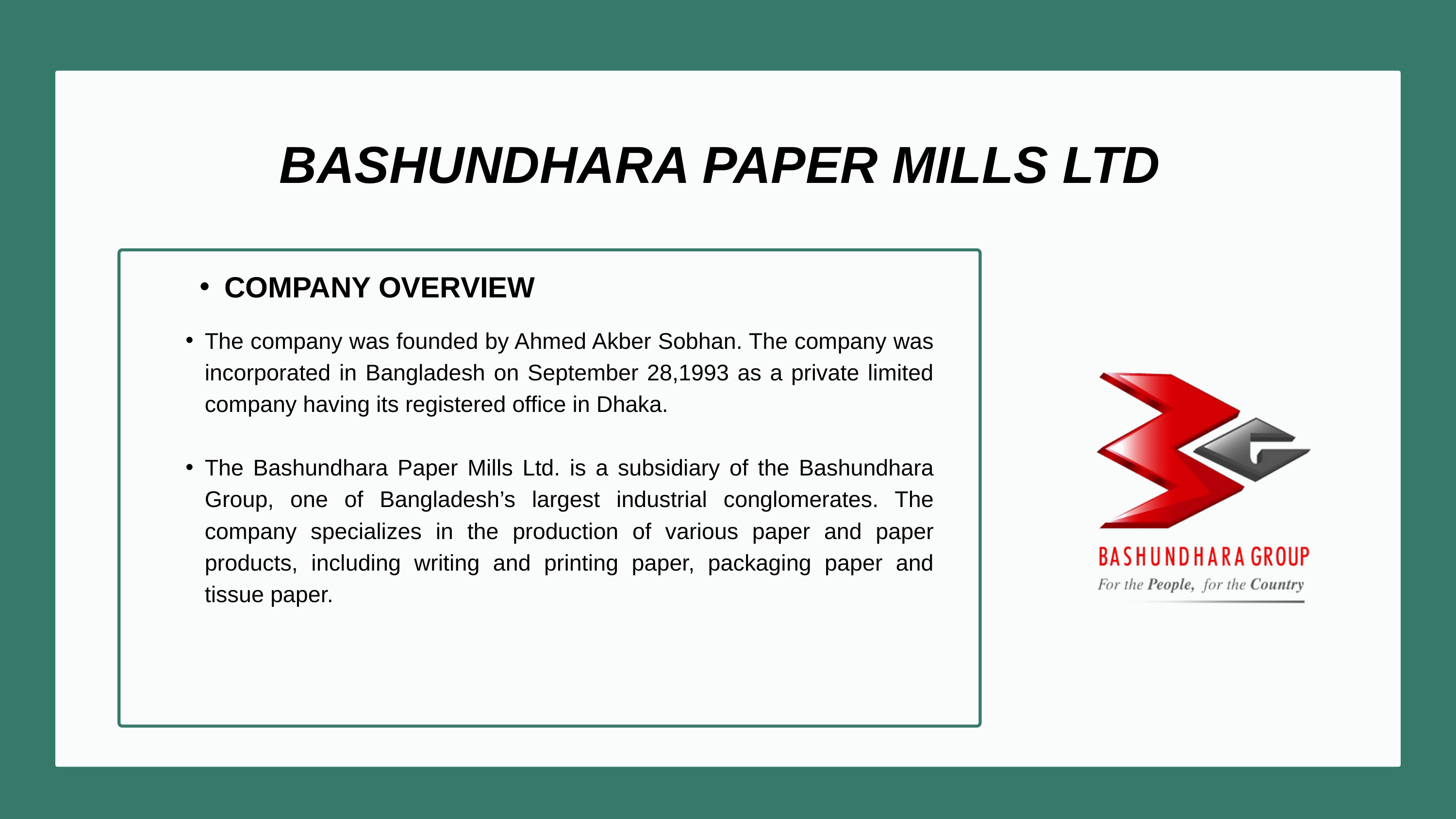

BASHUNDHARA PAPER MILLS LTD

COMPANY OVERVIEW
The company was founded by Ahmed Akber Sobhan. The company was incorporated in Bangladesh on September 28,1993 as a private limited company having its registered office in Dhaka.

The Bashundhara Paper Mills Ltd. is a subsidiary of the Bashundhara Group, one of Bangladesh’s largest industrial conglomerates. The company specializes in the production of various paper and paper products, including writing and printing paper, packaging paper and tissue paper.